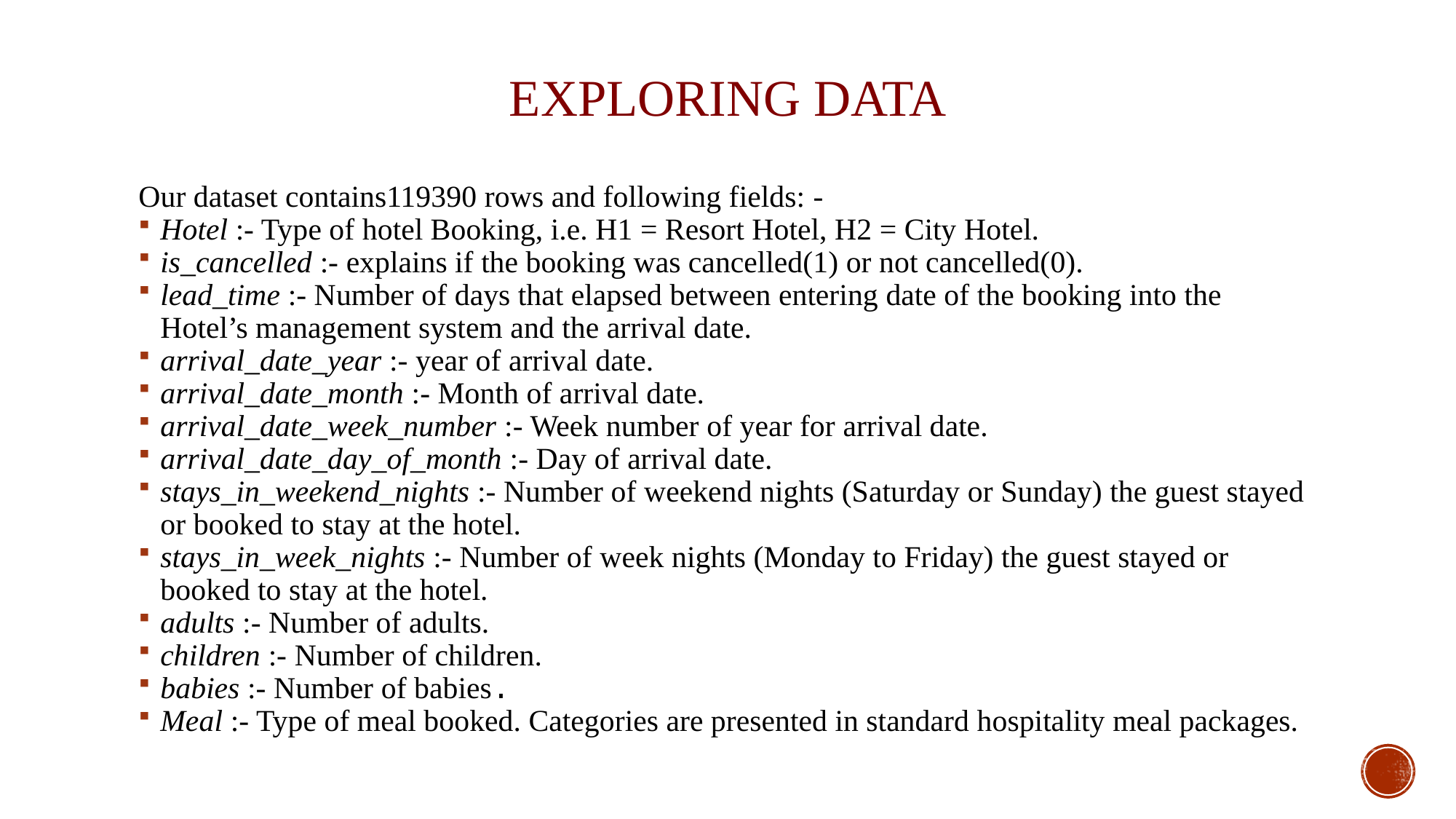

# Exploring data
Our dataset contains119390 rows and following fields: -
Hotel :- Type of hotel Booking, i.e. H1 = Resort Hotel, H2 = City Hotel.
is_cancelled :- explains if the booking was cancelled(1) or not cancelled(0).
lead_time :- Number of days that elapsed between entering date of the booking into the Hotel’s management system and the arrival date.
arrival_date_year :- year of arrival date.
arrival_date_month :- Month of arrival date.
arrival_date_week_number :- Week number of year for arrival date.
arrival_date_day_of_month :- Day of arrival date.
stays_in_weekend_nights :- Number of weekend nights (Saturday or Sunday) the guest stayed or booked to stay at the hotel.
stays_in_week_nights :- Number of week nights (Monday to Friday) the guest stayed or booked to stay at the hotel.
adults :- Number of adults.
children :- Number of children.
babies :- Number of babies.
Meal :- Type of meal booked. Categories are presented in standard hospitality meal packages.